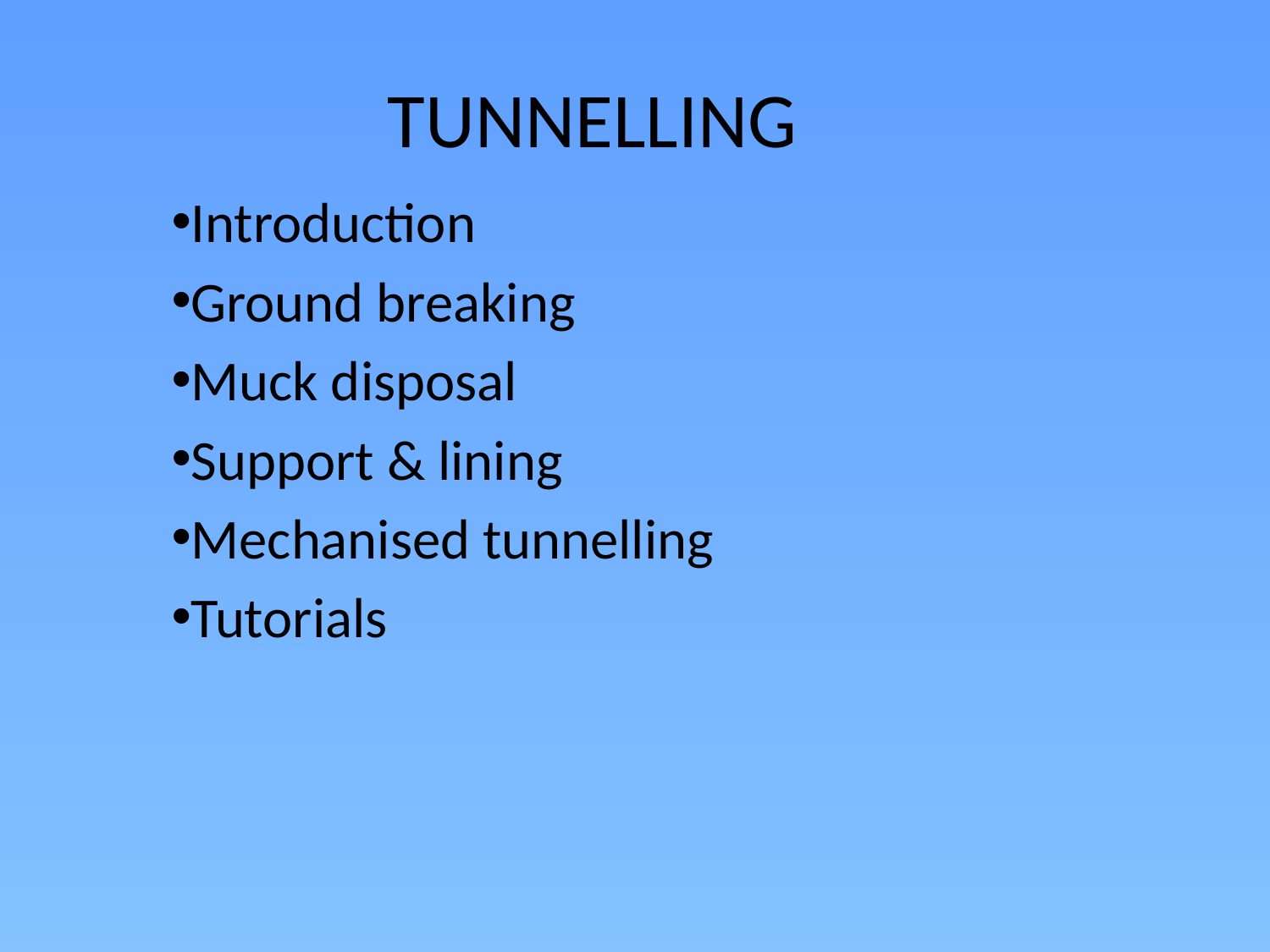

# TUNNELLING
Introduction
Ground breaking
Muck disposal
Support & lining
Mechanised tunnelling
Tutorials